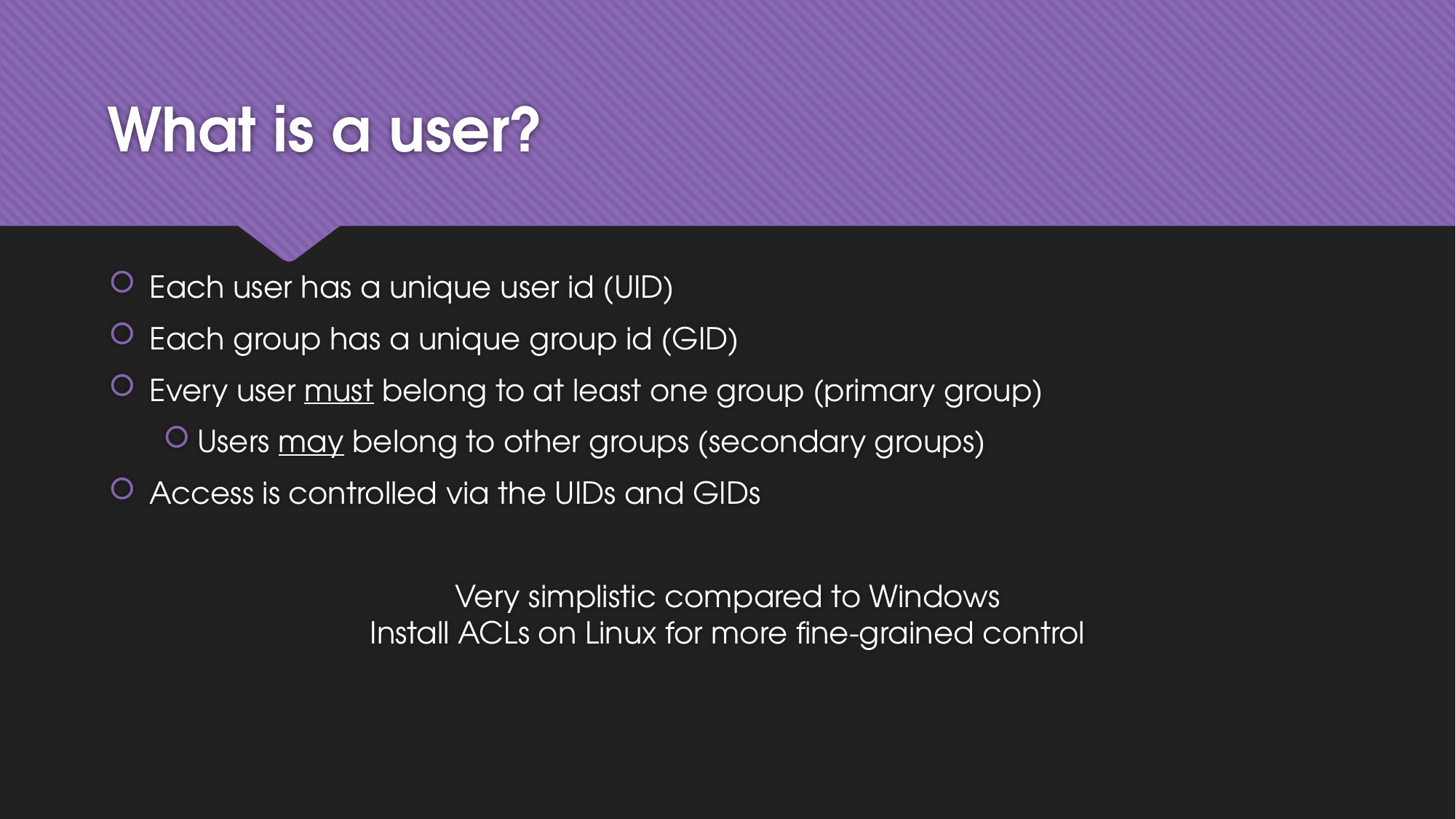

# What is a user?
Each user has a unique user id (UID)
Each group has a unique group id (GID)
Every user must belong to at least one group (primary group)
Users may belong to other groups (secondary groups)
Access is controlled via the UIDs and GIDs

Very simplistic compared to Windows
Install ACLs on Linux for more fine-grained control